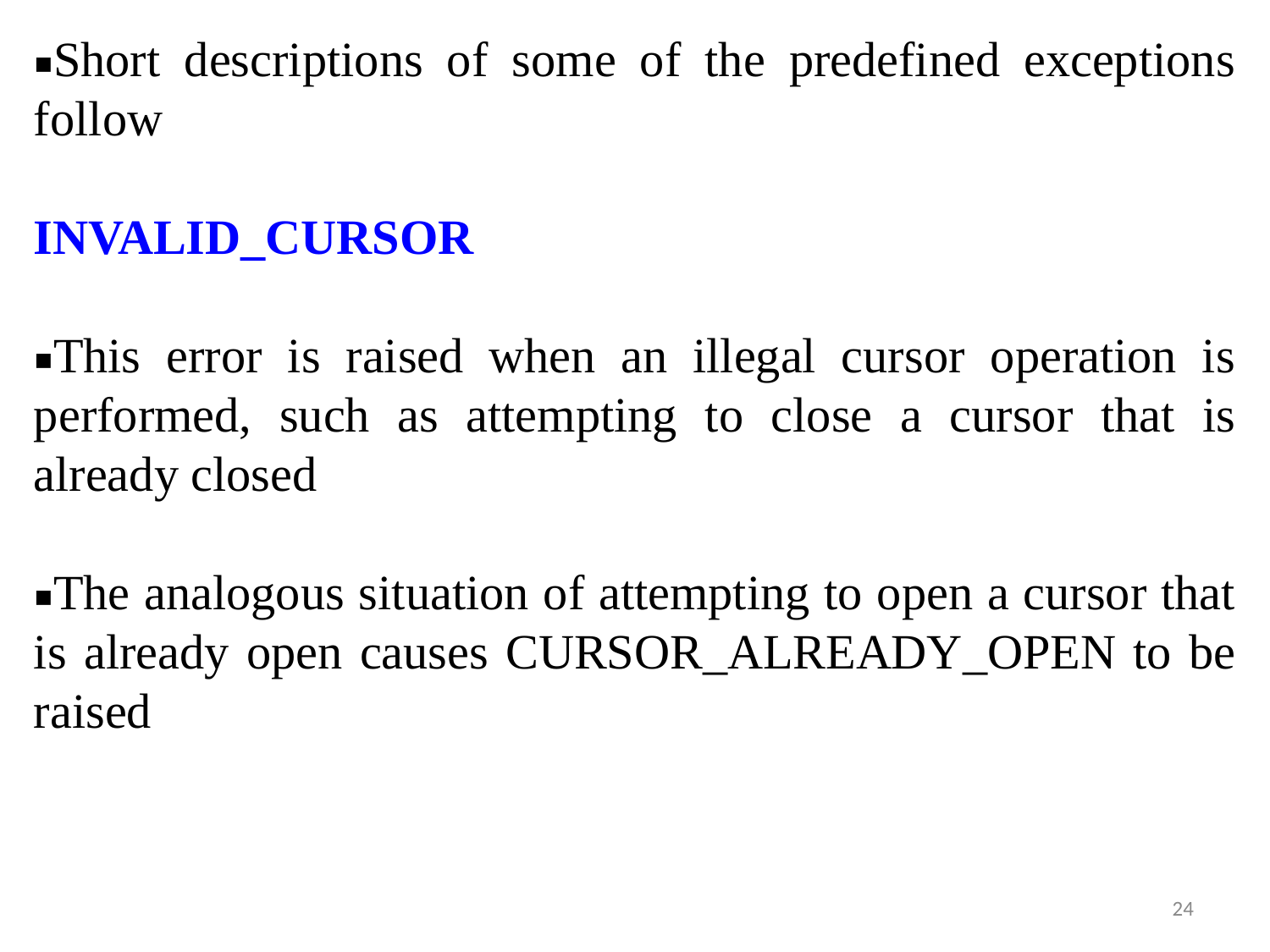

Short descriptions of some of the predefined exceptions follow

INVALID_CURSOR

This error is raised when an illegal cursor operation is performed, such as attempting to close a cursor that is already closed

The analogous situation of attempting to open a cursor that is already open causes CURSOR_ALREADY_OPEN to be raised
24